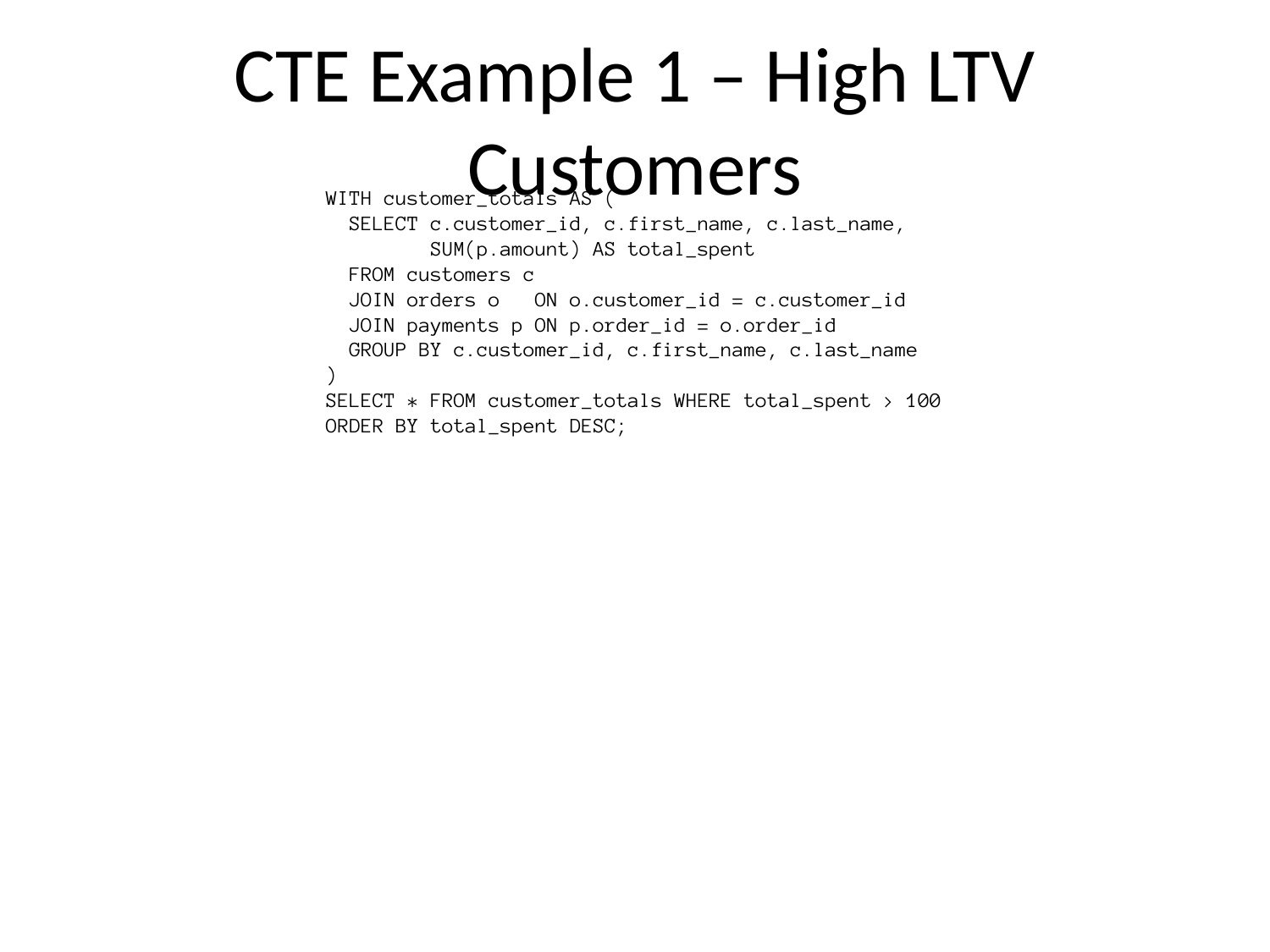

# CTE Example 1 – High LTV Customers
WITH customer_totals AS (
  SELECT c.customer_id, c.first_name, c.last_name,
         SUM(p.amount) AS total_spent
  FROM customers c
  JOIN orders o   ON o.customer_id = c.customer_id
  JOIN payments p ON p.order_id = o.order_id
  GROUP BY c.customer_id, c.first_name, c.last_name
)
SELECT * FROM customer_totals WHERE total_spent > 100
ORDER BY total_spent DESC;